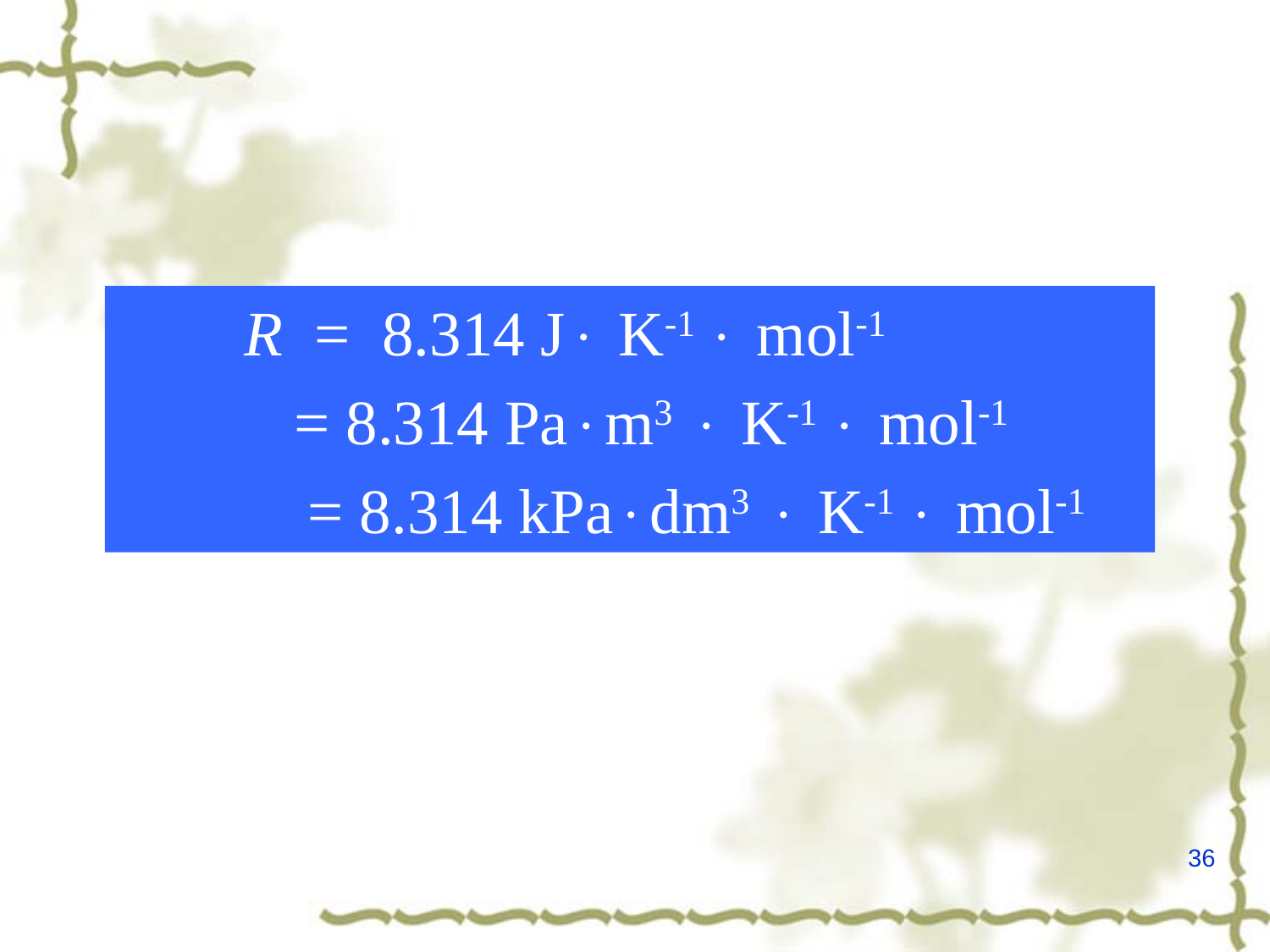

R  =  8.314 J⋅ K-1 ⋅ mol-1
                   = 8.314 Pa⋅m3 ⋅ K-1 ⋅ mol-1
            = 8.314 kPa⋅dm3 ⋅ K-1 ⋅ mol-1
36